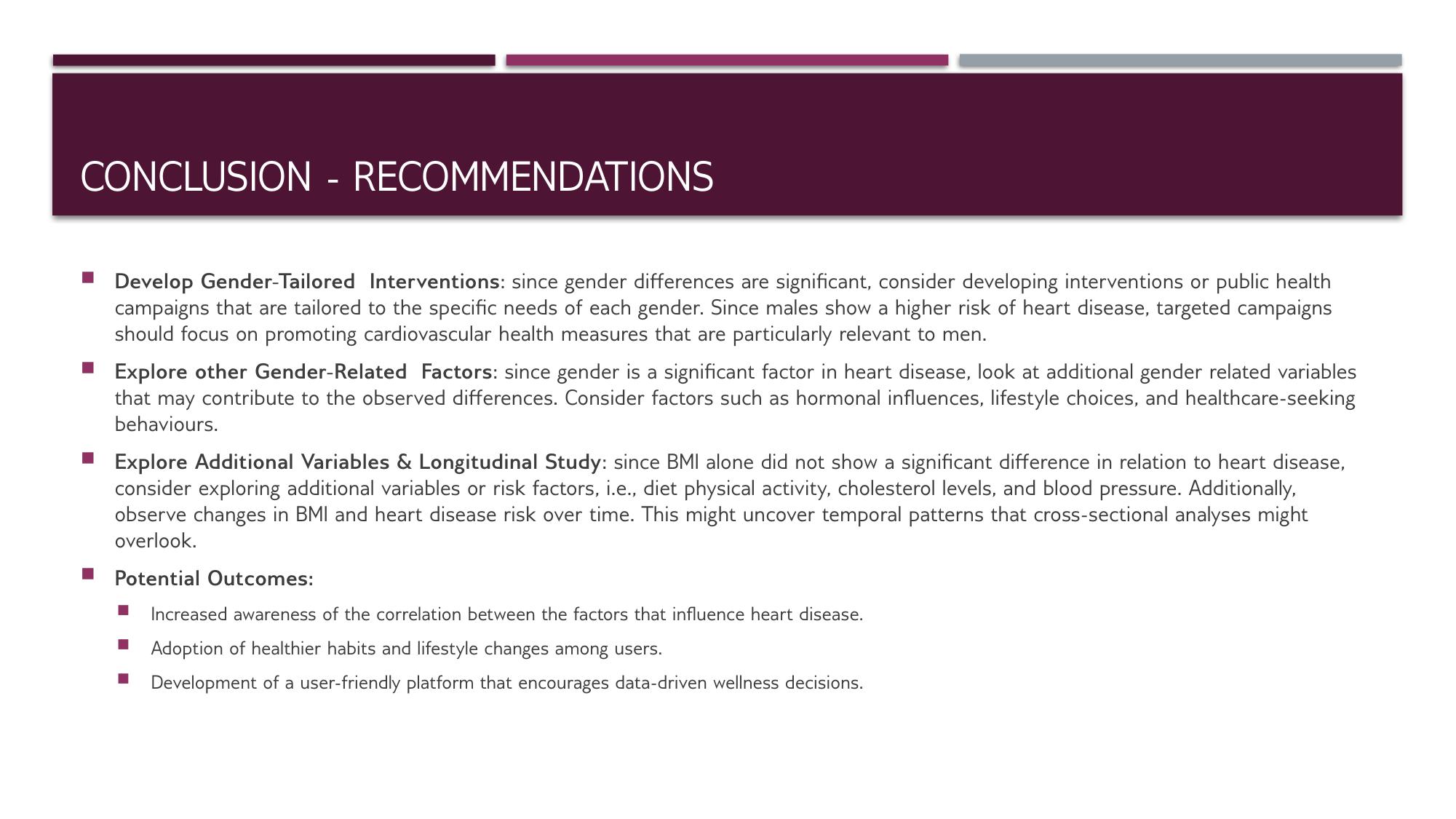

# Conclusion - Recommendations
Develop Gender-Tailored  Interventions: since gender differences are significant, consider developing interventions or public health campaigns that are tailored to the specific needs of each gender. Since males show a higher risk of heart disease, targeted campaigns should focus on promoting cardiovascular health measures that are particularly relevant to men.
Explore other Gender-Related  Factors: since gender is a significant factor in heart disease, look at additional gender related variables that may contribute to the observed differences. Consider factors such as hormonal influences, lifestyle choices, and healthcare-seeking behaviours.
Explore Additional Variables & Longitudinal Study: since BMI alone did not show a significant difference in relation to heart disease, consider exploring additional variables or risk factors, i.e., diet physical activity, cholesterol levels, and blood pressure. Additionally, observe changes in BMI and heart disease risk over time. This might uncover temporal patterns that cross-sectional analyses might overlook.
Potential Outcomes:
Increased awareness of the correlation between the factors that influence heart disease.
Adoption of healthier habits and lifestyle changes among users.
Development of a user-friendly platform that encourages data-driven wellness decisions.